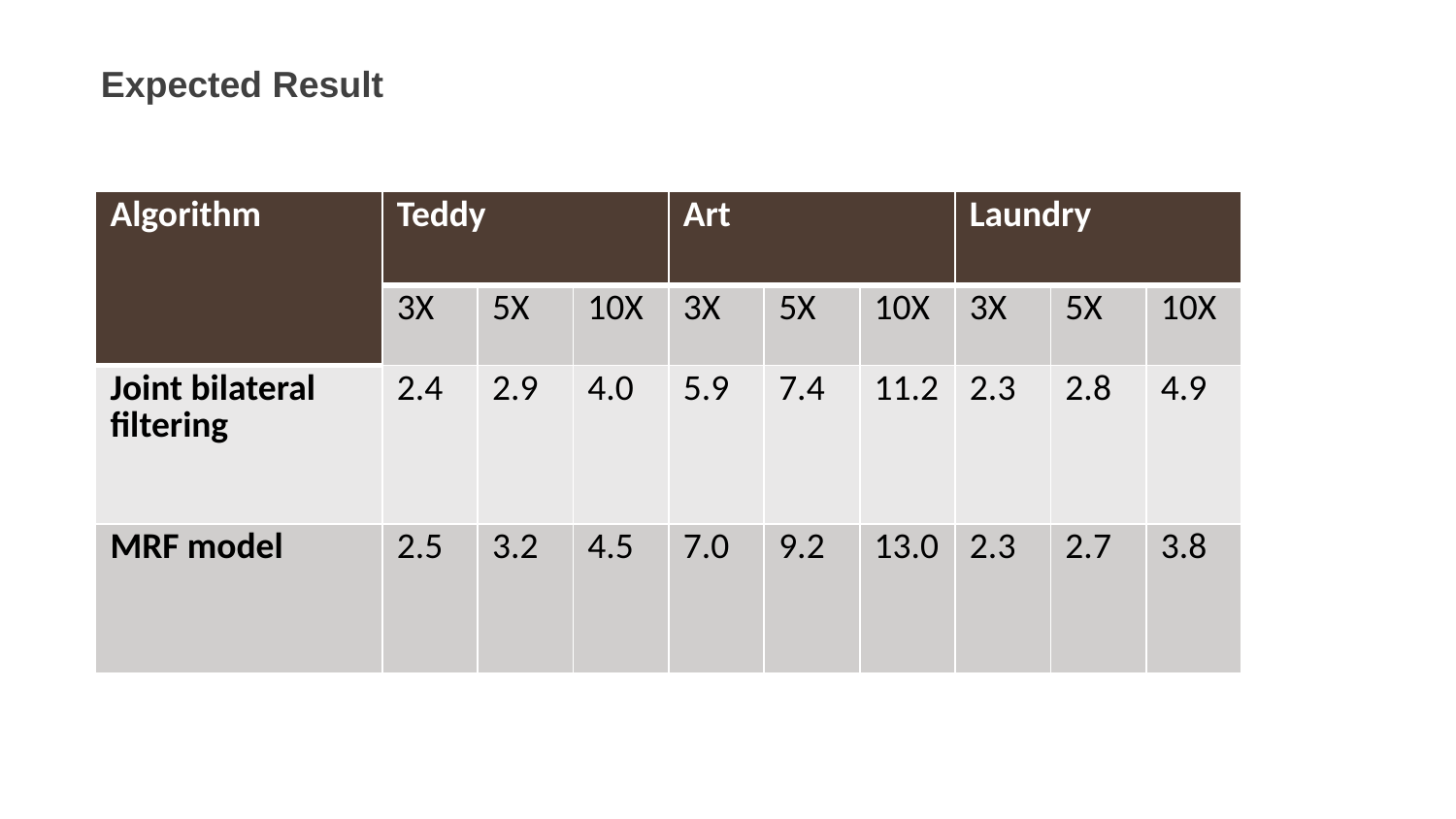

Expected Result
| Algorithm | Teddy |  |  | Art |  |  | Laundry |  |  |
| --- | --- | --- | --- | --- | --- | --- | --- | --- | --- |
|  | 3X | 5X | 10X | 3X | 5X | 10X | 3X | 5X | 10X |
| Joint bilateral filtering | 2.4 | 2.9 | 4.0 | 5.9 | 7.4 | 11.2 | 2.3 | 2.8 | 4.9 |
| MRF model | 2.5 | 3.2 | 4.5 | 7.0 | 9.2 | 13.0 | 2.3 | 2.7 | 3.8 |